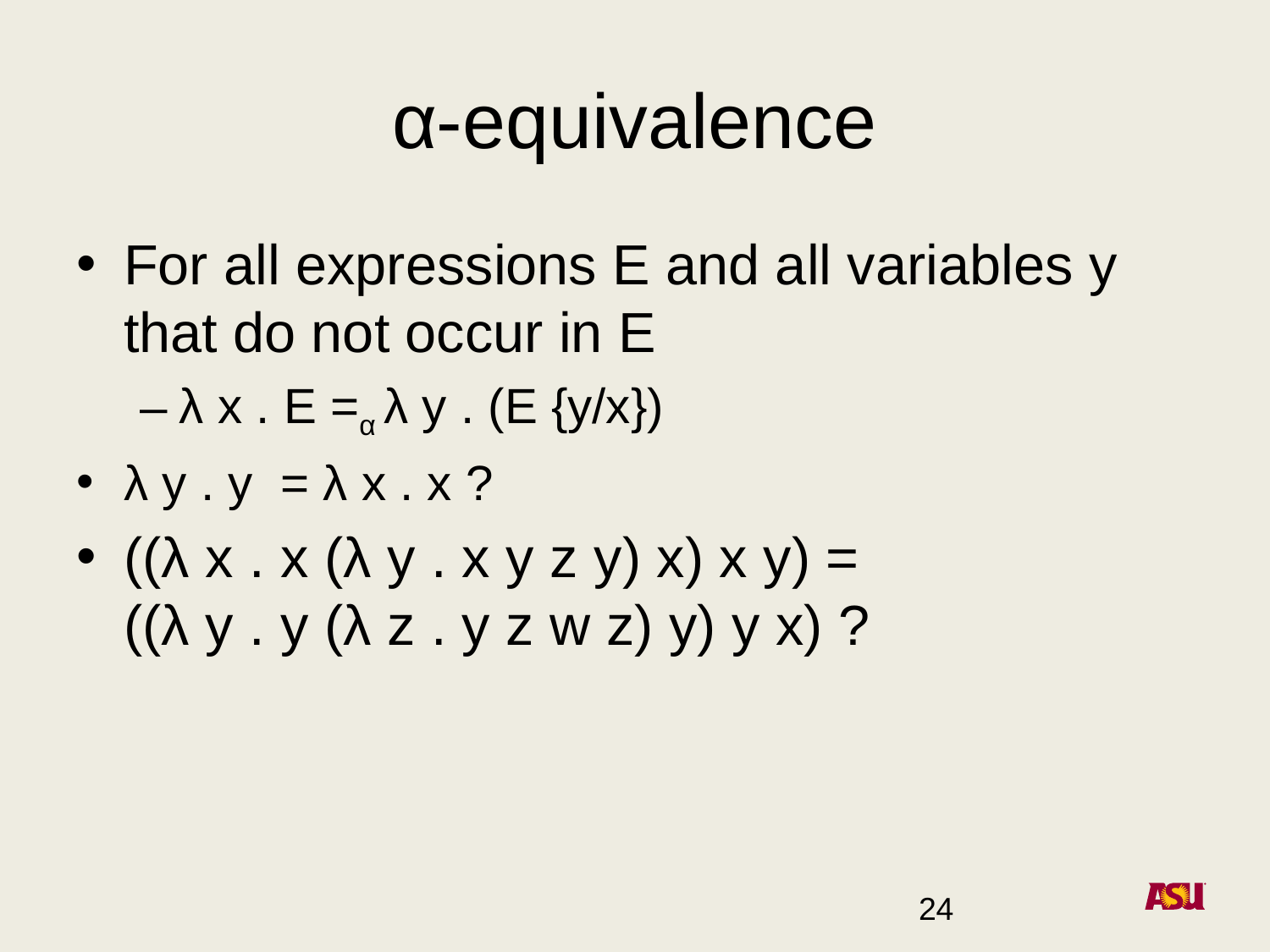

# α-equivalence
For all expressions E and all variables y that do not occur in E
λ x . E =α λ y . (E {y/x})
λ y . y  = λ x . x ?
((λ x . x (λ y . x y z y) x) x y) =
((λ y . y (λ z . y z w z) y) y x) ?
24